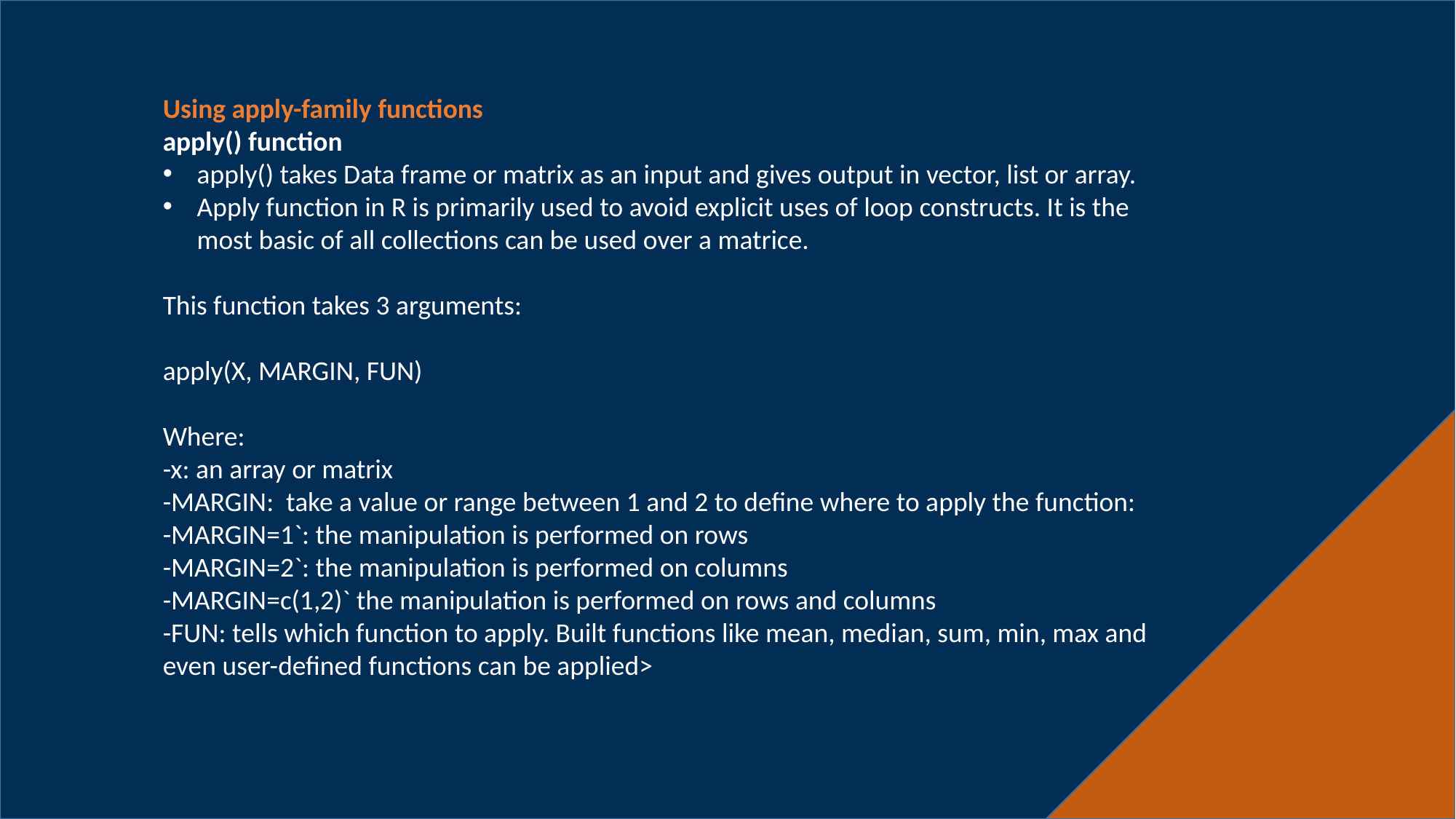

Using apply-family functions
apply() function
apply() takes Data frame or matrix as an input and gives output in vector, list or array.
Apply function in R is primarily used to avoid explicit uses of loop constructs. It is the most basic of all collections can be used over a matrice.

This function takes 3 arguments:

apply(X, MARGIN, FUN)

Where:
-x: an array or matrix
-MARGIN:  take a value or range between 1 and 2 to define where to apply the function:
-MARGIN=1`: the manipulation is performed on rows
-MARGIN=2`: the manipulation is performed on columns
-MARGIN=c(1,2)` the manipulation is performed on rows and columns
-FUN: tells which function to apply. Built functions like mean, median, sum, min, max and even user-defined functions can be applied>